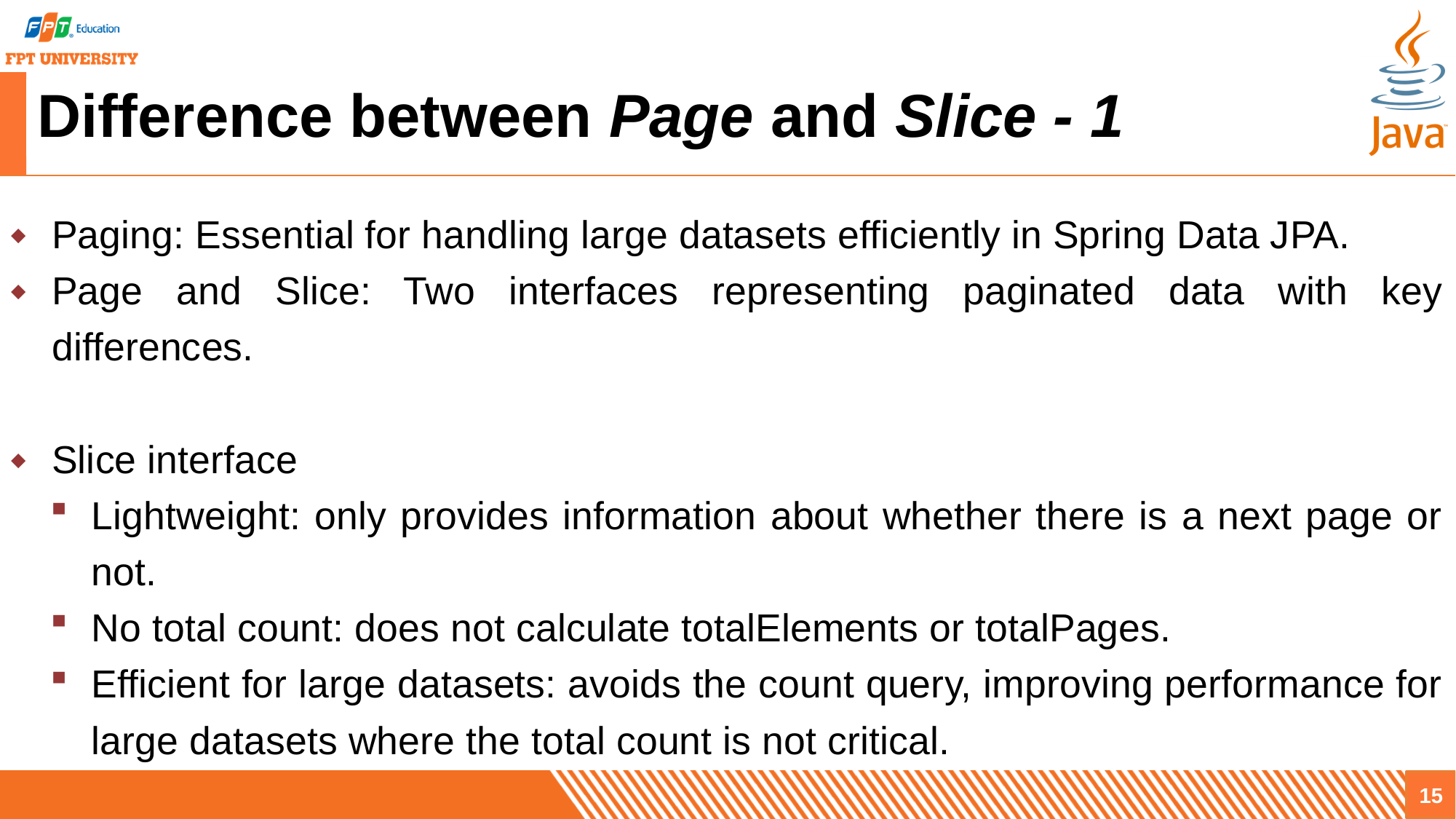

# Difference between Page and Slice - 1
Paging: Essential for handling large datasets efficiently in Spring Data JPA.
Page and Slice: Two interfaces representing paginated data with key differences.

Slice interface
Lightweight: only provides information about whether there is a next page or not.
No total count: does not calculate totalElements or totalPages.
Efficient for large datasets: avoids the count query, improving performance for large datasets where the total count is not critical.
15